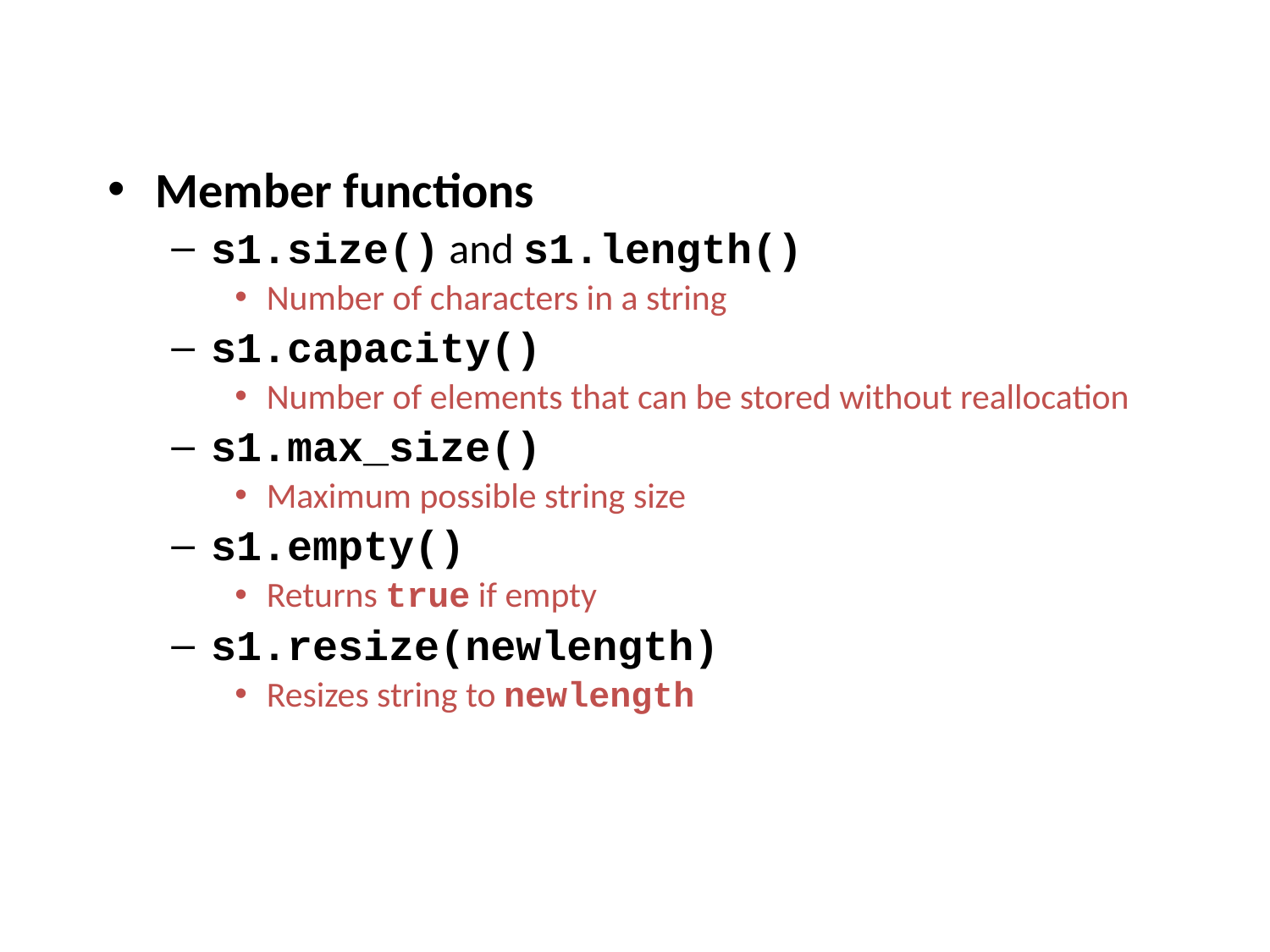

Member functions
s1.size() and s1.length()
Number of characters in a string
s1.capacity()
Number of elements that can be stored without reallocation
s1.max_size()
Maximum possible string size
s1.empty()
Returns true if empty
s1.resize(newlength)
Resizes string to newlength